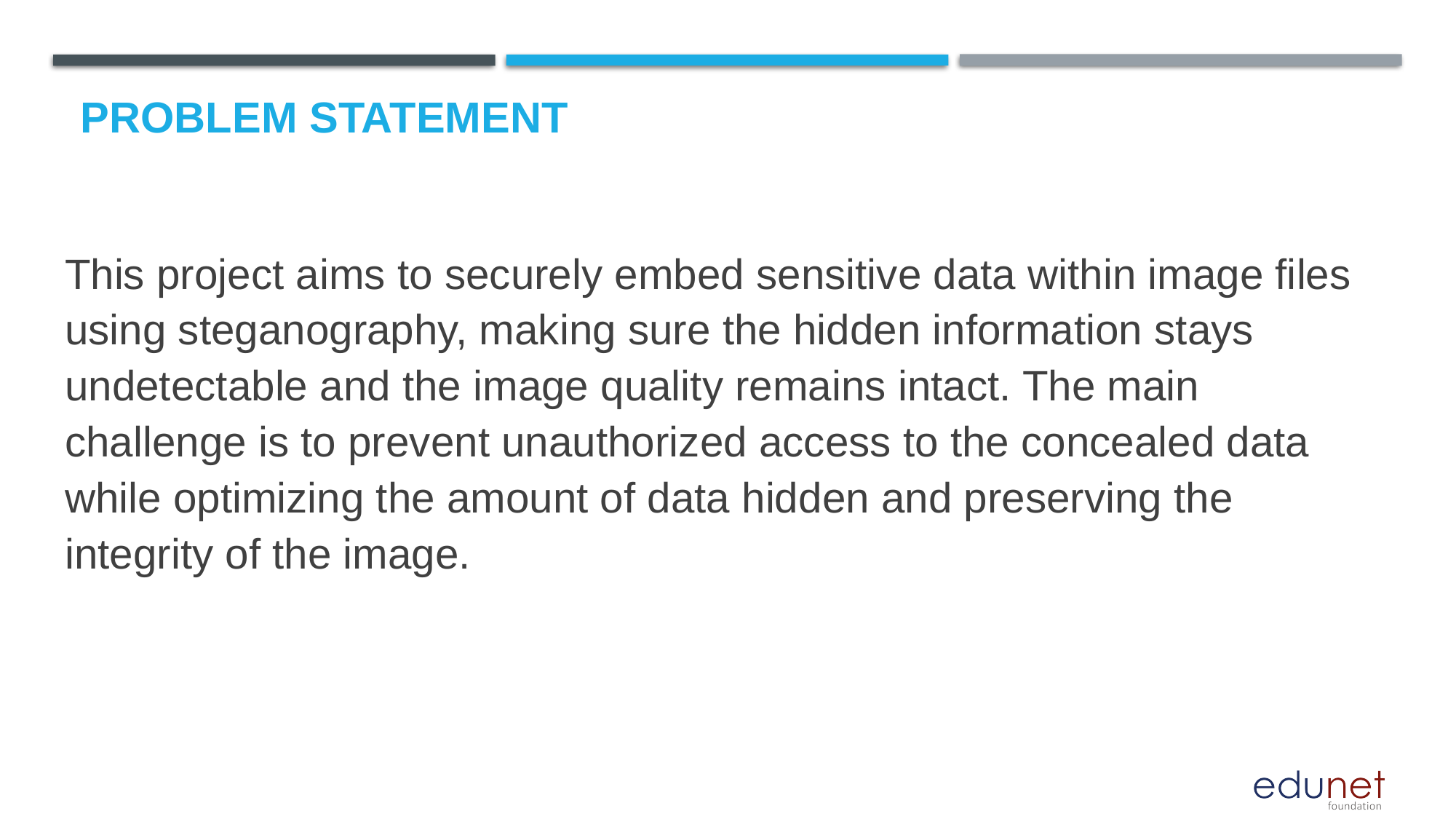

# Problem Statement
This project aims to securely embed sensitive data within image files using steganography, making sure the hidden information stays undetectable and the image quality remains intact. The main challenge is to prevent unauthorized access to the concealed data while optimizing the amount of data hidden and preserving the integrity of the image.